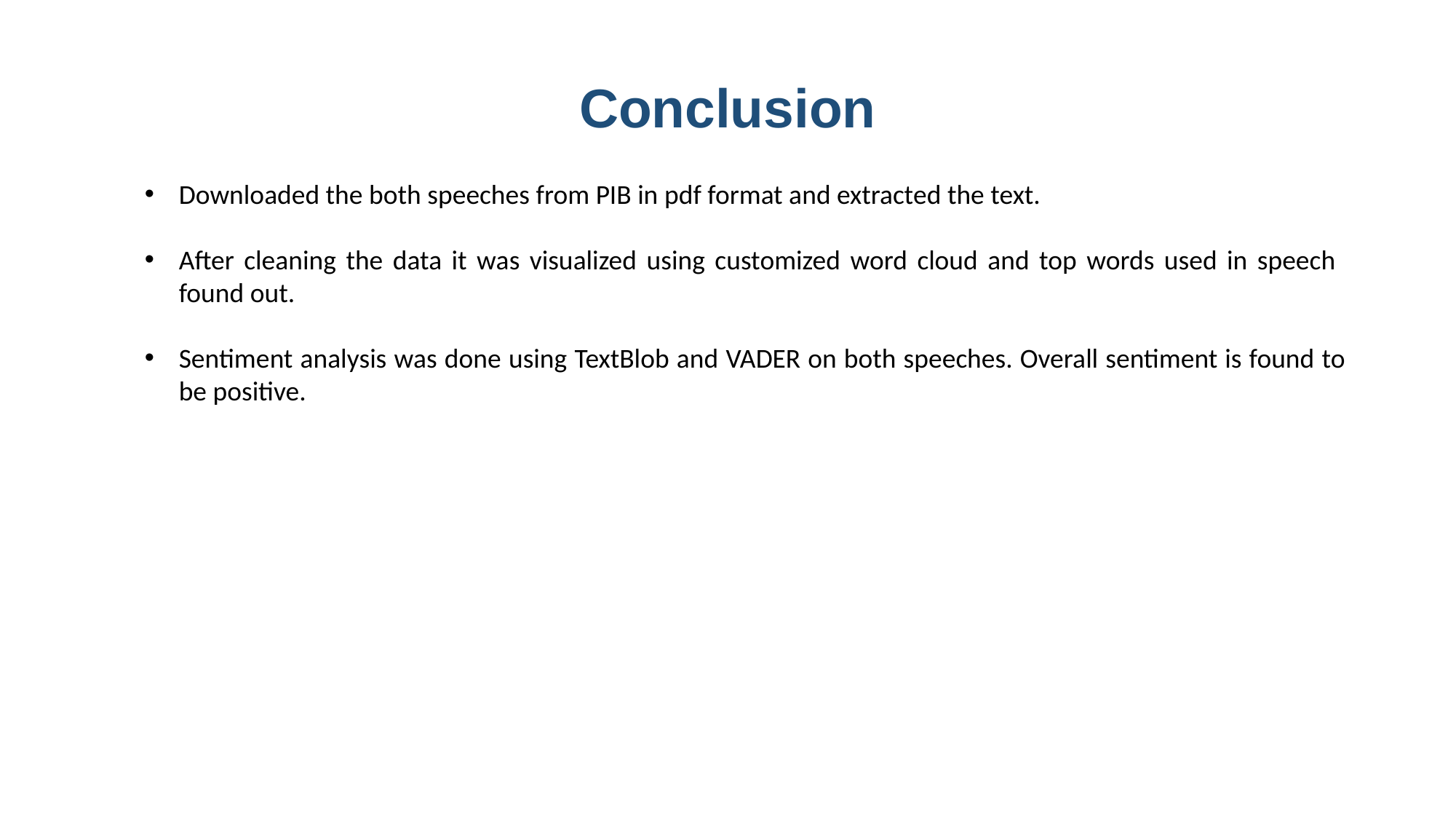

Conclusion
Downloaded the both speeches from PIB in pdf format and extracted the text.

After cleaning the data it was visualized using customized word cloud and top words used in speech  found out.

Sentiment analysis was done using TextBlob and VADER on both speeches. Overall sentiment is found to be positive.